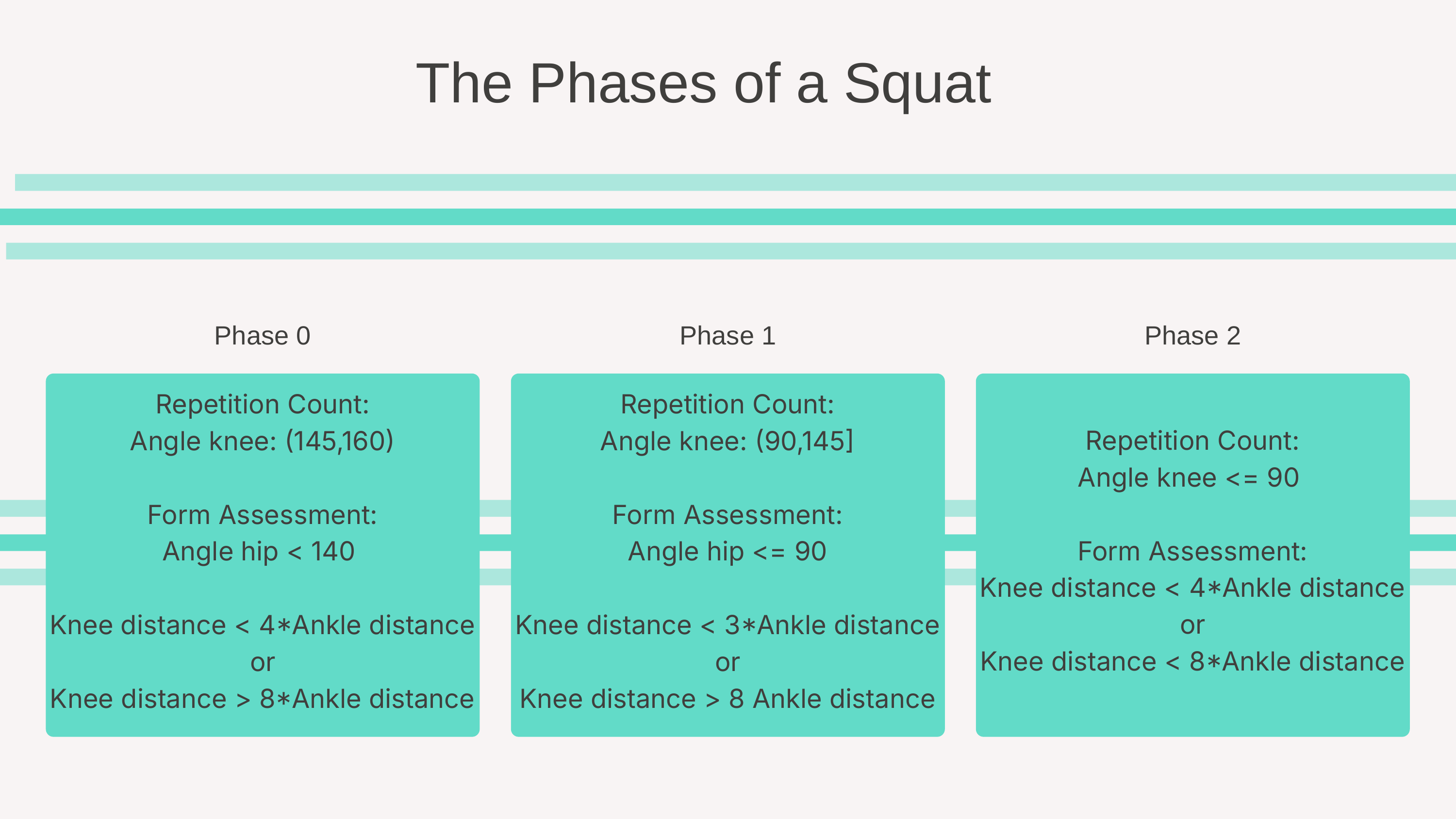

The Phases of a Squat

Phase 0
Phase 1
Phase 2

Repetition Count:
Angle knee: (145,160)

Form Assessment:
Angle hip < 140

Knee distance < 4*Ankle distance
or
Knee distance > 8*Ankle distance
Repetition Count:
Angle knee: (90,145]

Form Assessment:
Angle hip <= 90

Knee distance < 3*Ankle distance
or
Knee distance > 8 Ankle distance
Repetition Count:
Angle knee <= 90

Form Assessment:
Knee distance < 4*Ankle distance
or
Knee distance < 8*Ankle distance